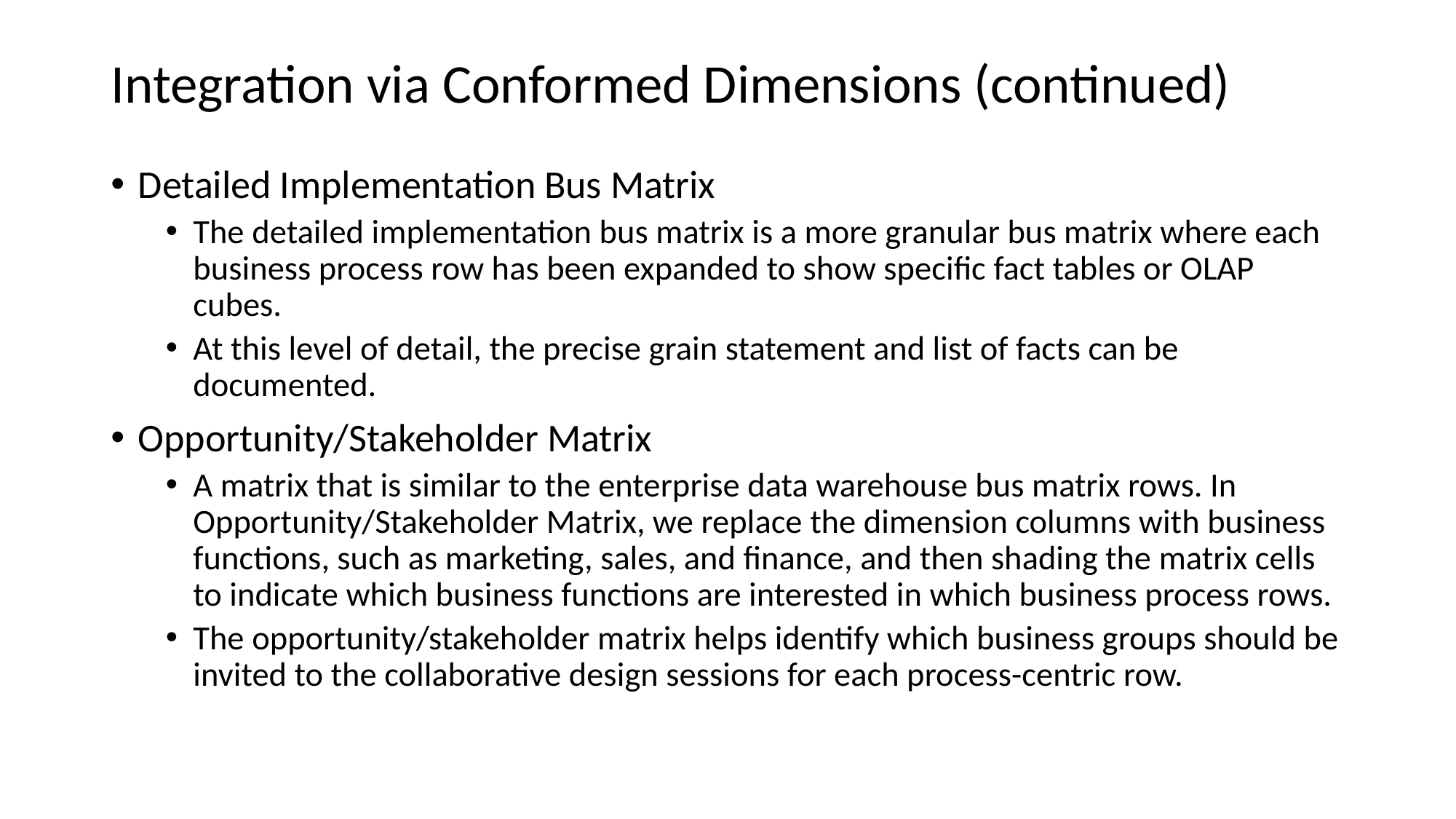

# Integration via Conformed Dimensions (continued)
Detailed Implementation Bus Matrix
The detailed implementation bus matrix is a more granular bus matrix where each business process row has been expanded to show speciﬁc fact tables or OLAP cubes.
At this level of detail, the precise grain statement and list of facts can be documented.
Opportunity/Stakeholder Matrix
A matrix that is similar to the enterprise data warehouse bus matrix rows. In Opportunity/Stakeholder Matrix, we replace the dimension columns with business functions, such as marketing, sales, and ﬁnance, and then shading the matrix cells to indicate which business functions are interested in which business process rows.
The opportunity/stakeholder matrix helps identify which business groups should be invited to the collaborative design sessions for each process-centric row.